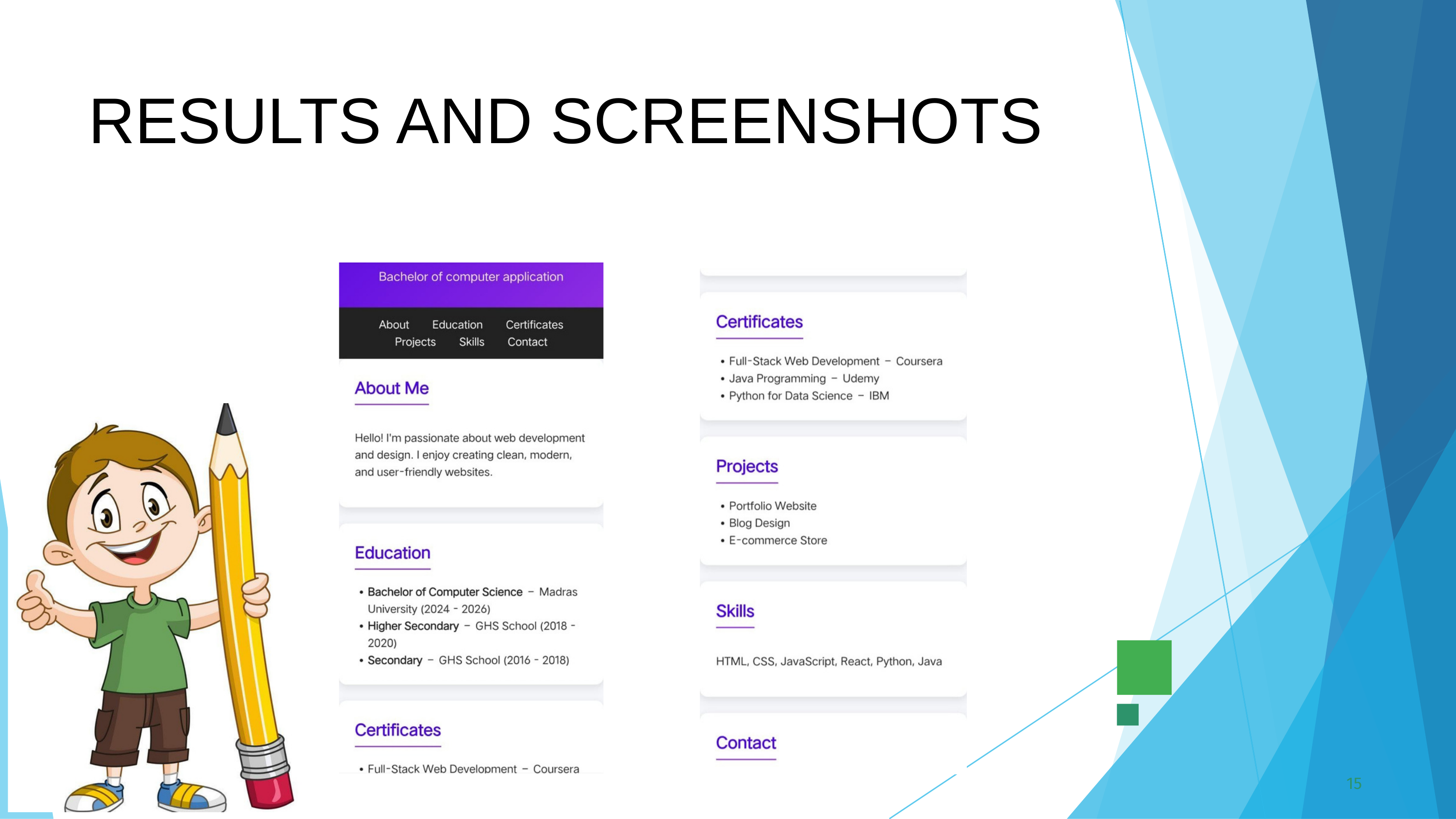

RESULTS AND SCREENSHOTS

15
3/21/2024  Annual Review